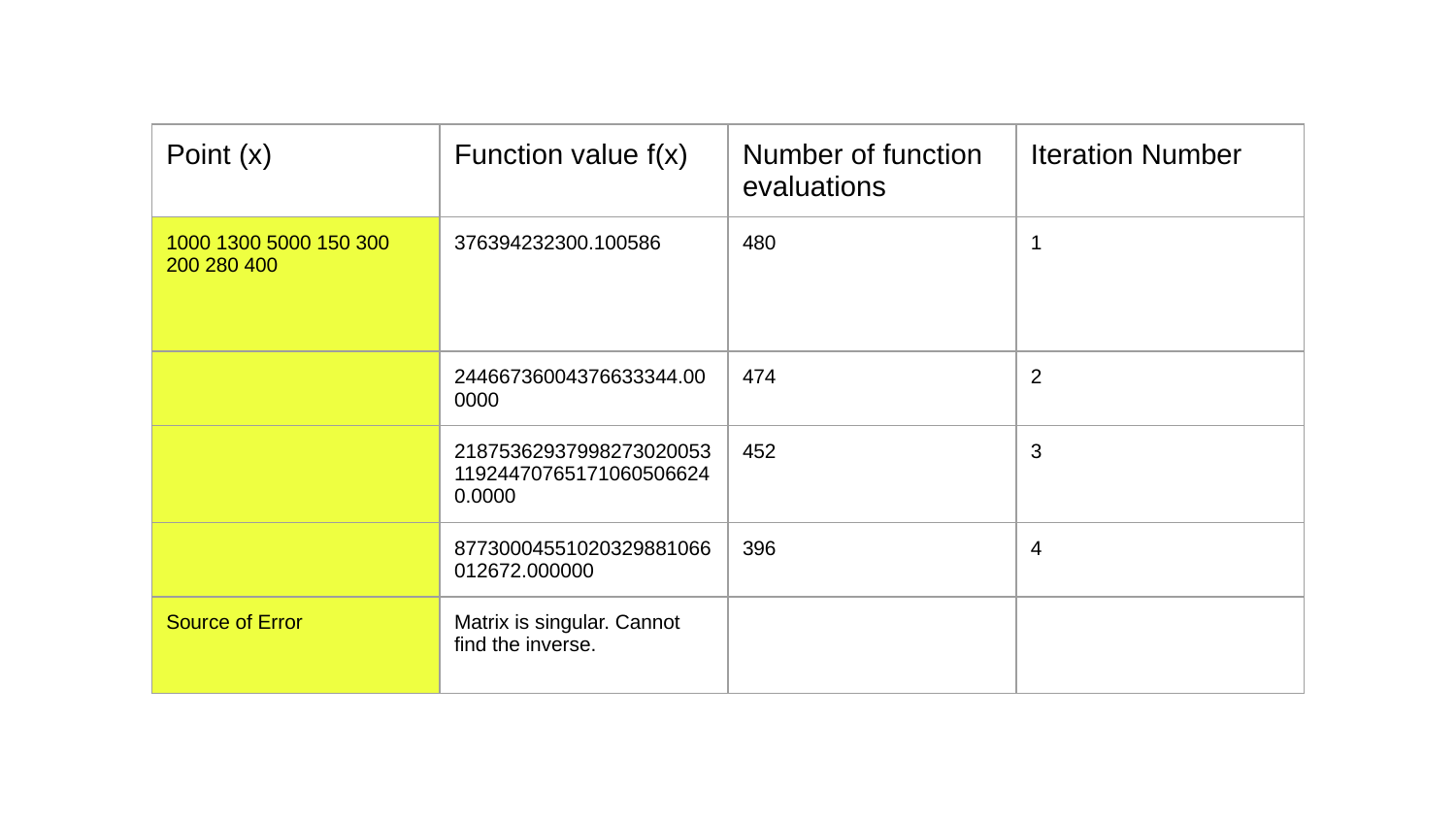

| Point (x) | Function value f(x) | Number of function evaluations | Iteration Number |
| --- | --- | --- | --- |
| 1000 1300 5000 150 300 200 280 400 | 376394232300.100586 | 480 | 1 |
|  | 24466736004376633344.000000 | 474 | 2 |
|  | 21875362937998273020053119244707651710605066240.0000 | 452 | 3 |
|  | 87730004551020329881066012672.000000 | 396 | 4 |
| Source of Error | Matrix is singular. Cannot find the inverse. |  |  |